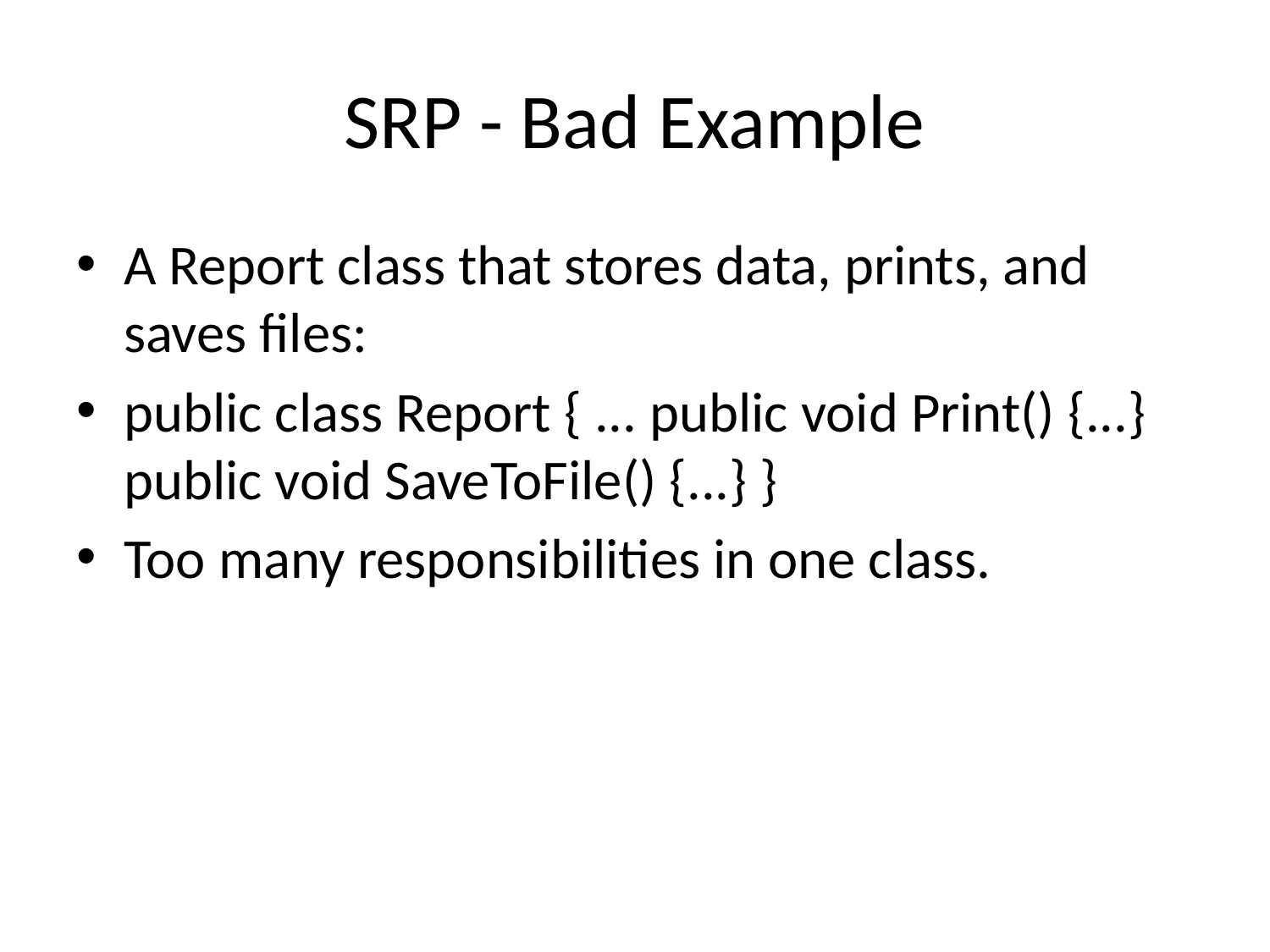

# SRP - Bad Example
A Report class that stores data, prints, and saves files:
public class Report { ... public void Print() {...} public void SaveToFile() {...} }
Too many responsibilities in one class.